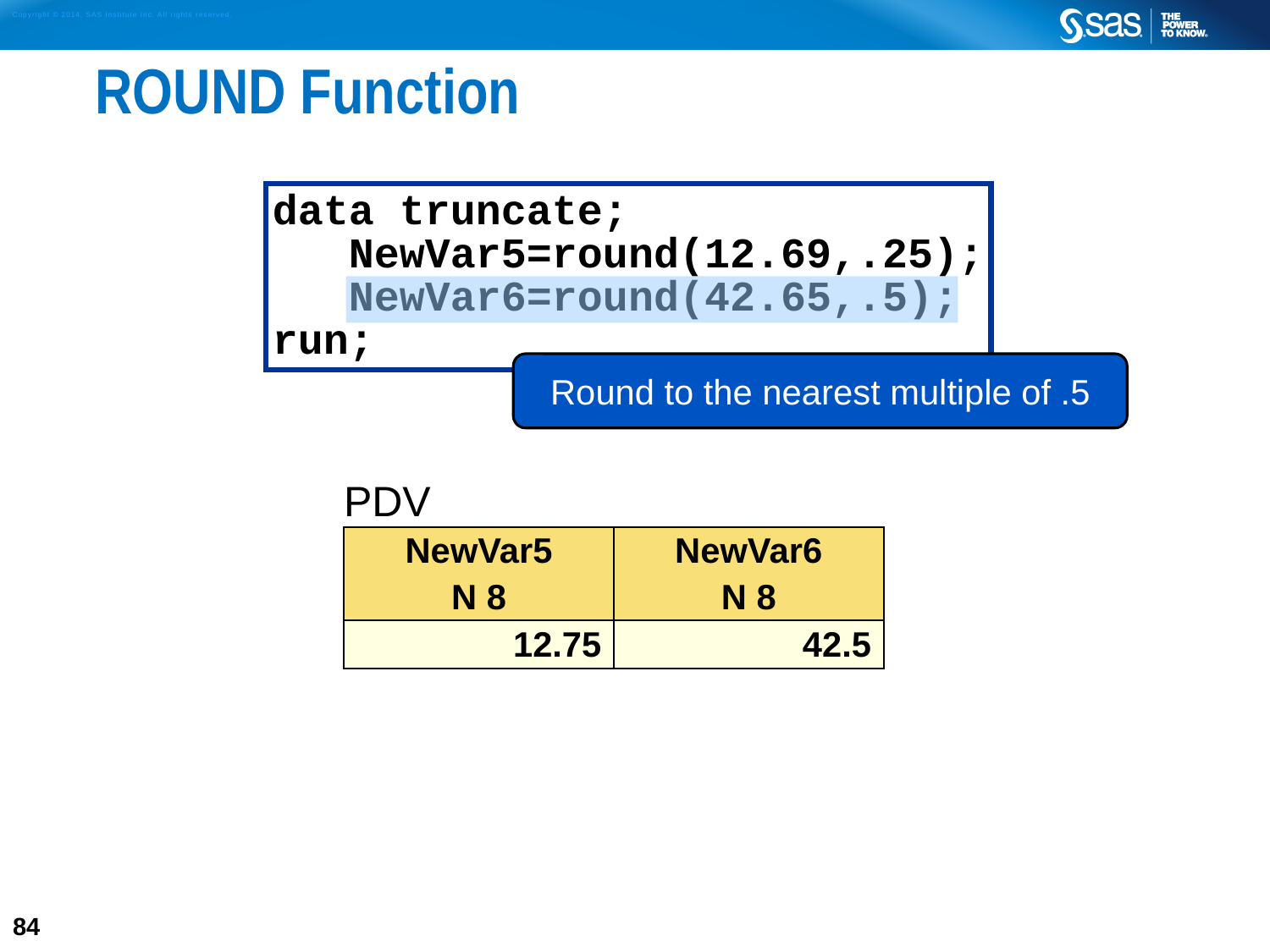

# ROUND Function
data truncate;
   NewVar5=round(12.69,.25);
   NewVar6=round(42.65,.5);
run;

Round to the nearest multiple of .5
| PDV |  |
| --- | --- |
| NewVar5 N 8 | NewVar6 N 8 |
| 12.75 | 42.5 |

84